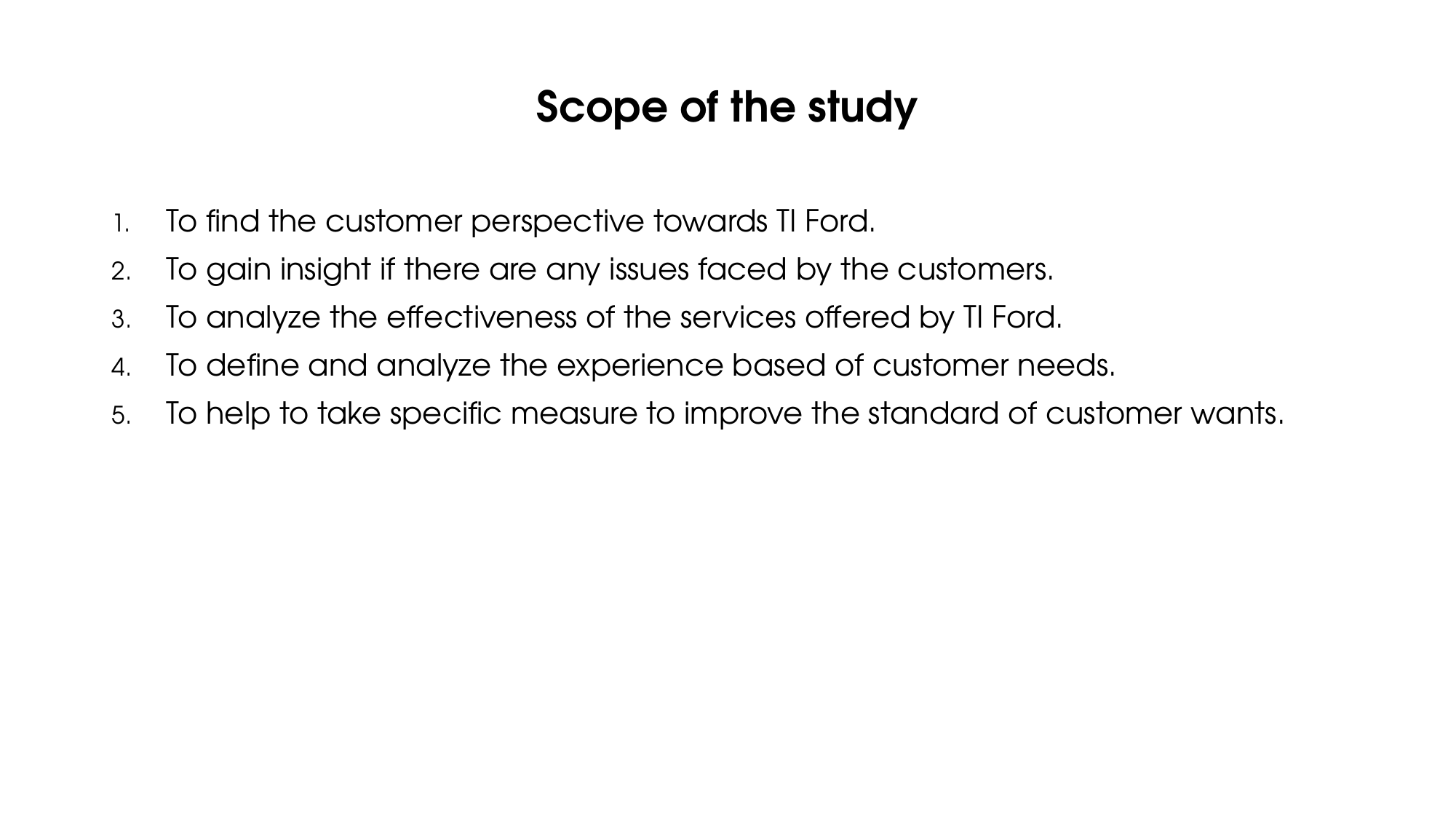

# Scope of the study
To find the customer perspective towards TI Ford.
To gain insight if there are any issues faced by the customers.
To analyze the effectiveness of the services offered by TI Ford.
To define and analyze the experience based of customer needs.
To help to take specific measure to improve the standard of customer wants.